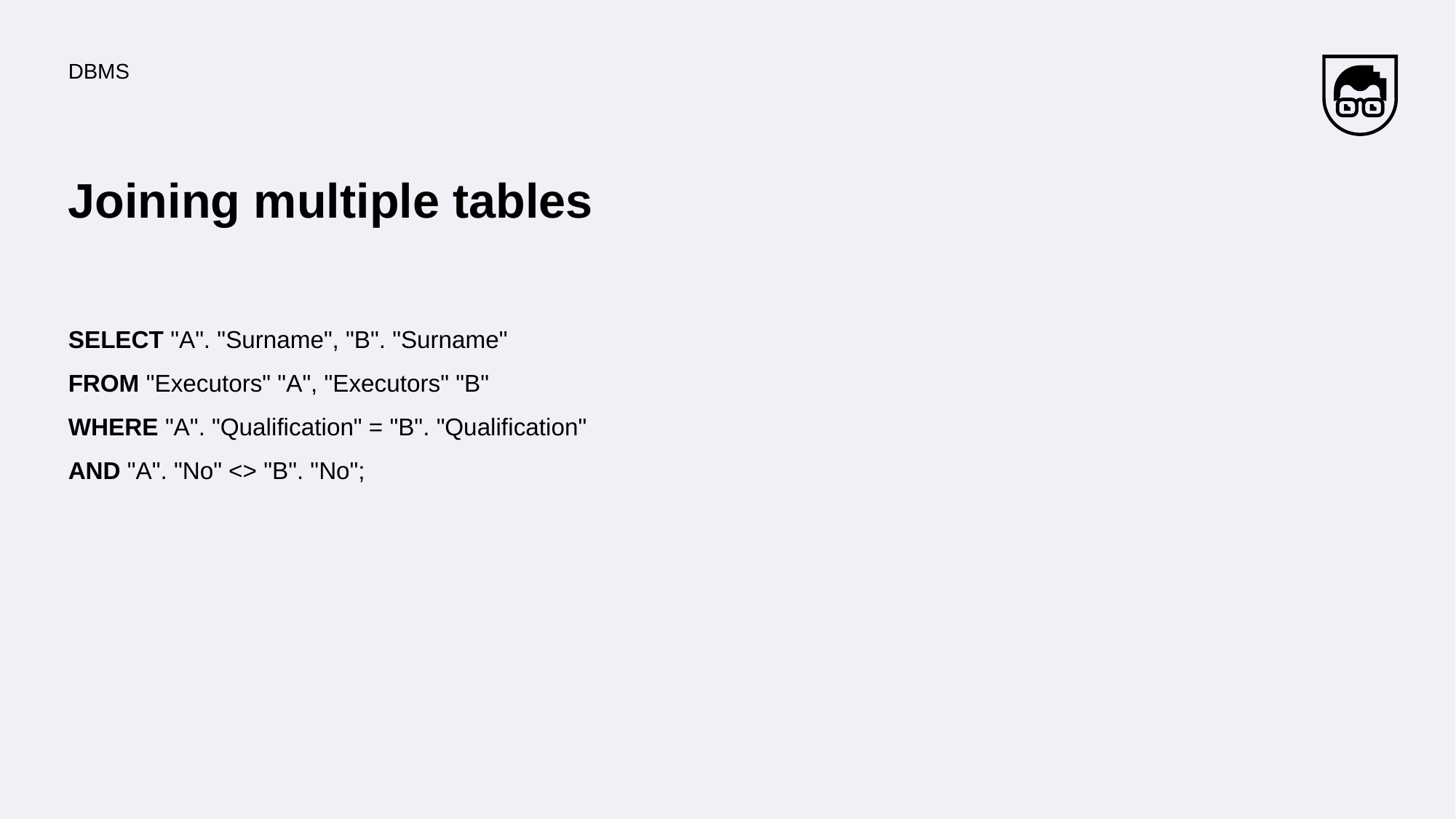

DBMS
# Joining multiple tables
SELECT "A". "Surname", "B". "Surname"
FROM "Executors" "A", "Executors" "B"
WHERE "A". "Qualification" = "B". "Qualification"
AND "A". "No" <> "B". "No";